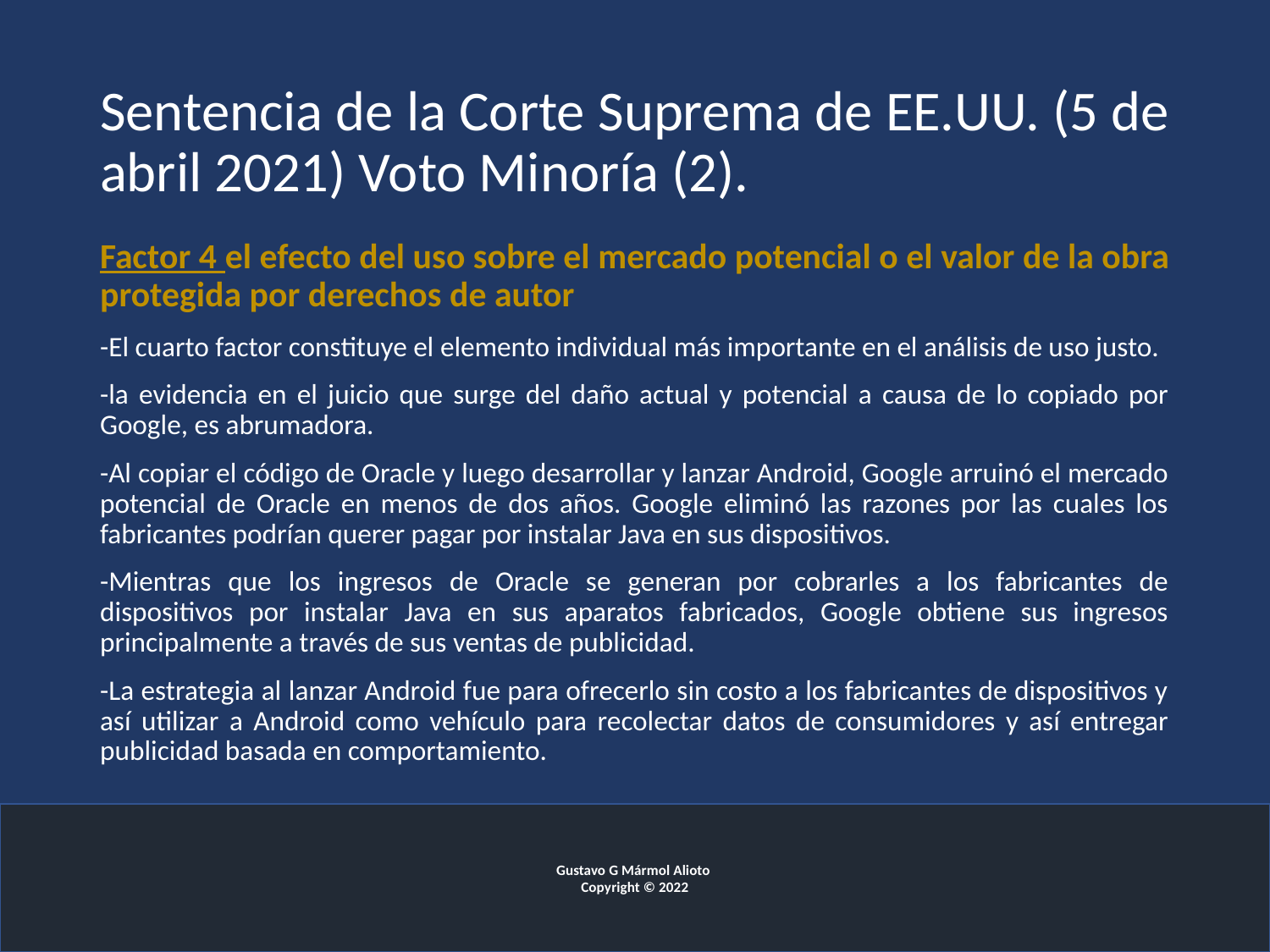

# Sentencia de la Corte Suprema de EE.UU. (5 de abril 2021) Voto Minoría (2).
Factor 4 el efecto del uso sobre el mercado potencial o el valor de la obra protegida por derechos de autor
-El cuarto factor constituye el elemento individual más importante en el análisis de uso justo.
-la evidencia en el juicio que surge del daño actual y potencial a causa de lo copiado por Google, es abrumadora.
-Al copiar el código de Oracle y luego desarrollar y lanzar Android, Google arruinó el mercado potencial de Oracle en menos de dos años. Google eliminó las razones por las cuales los fabricantes podrían querer pagar por instalar Java en sus dispositivos.
-Mientras que los ingresos de Oracle se generan por cobrarles a los fabricantes de dispositivos por instalar Java en sus aparatos fabricados, Google obtiene sus ingresos principalmente a través de sus ventas de publicidad.
-La estrategia al lanzar Android fue para ofrecerlo sin costo a los fabricantes de dispositivos y así utilizar a Android como vehículo para recolectar datos de consumidores y así entregar publicidad basada en comportamiento.

Gustavo G Mármol Alioto
Copyright © 2022